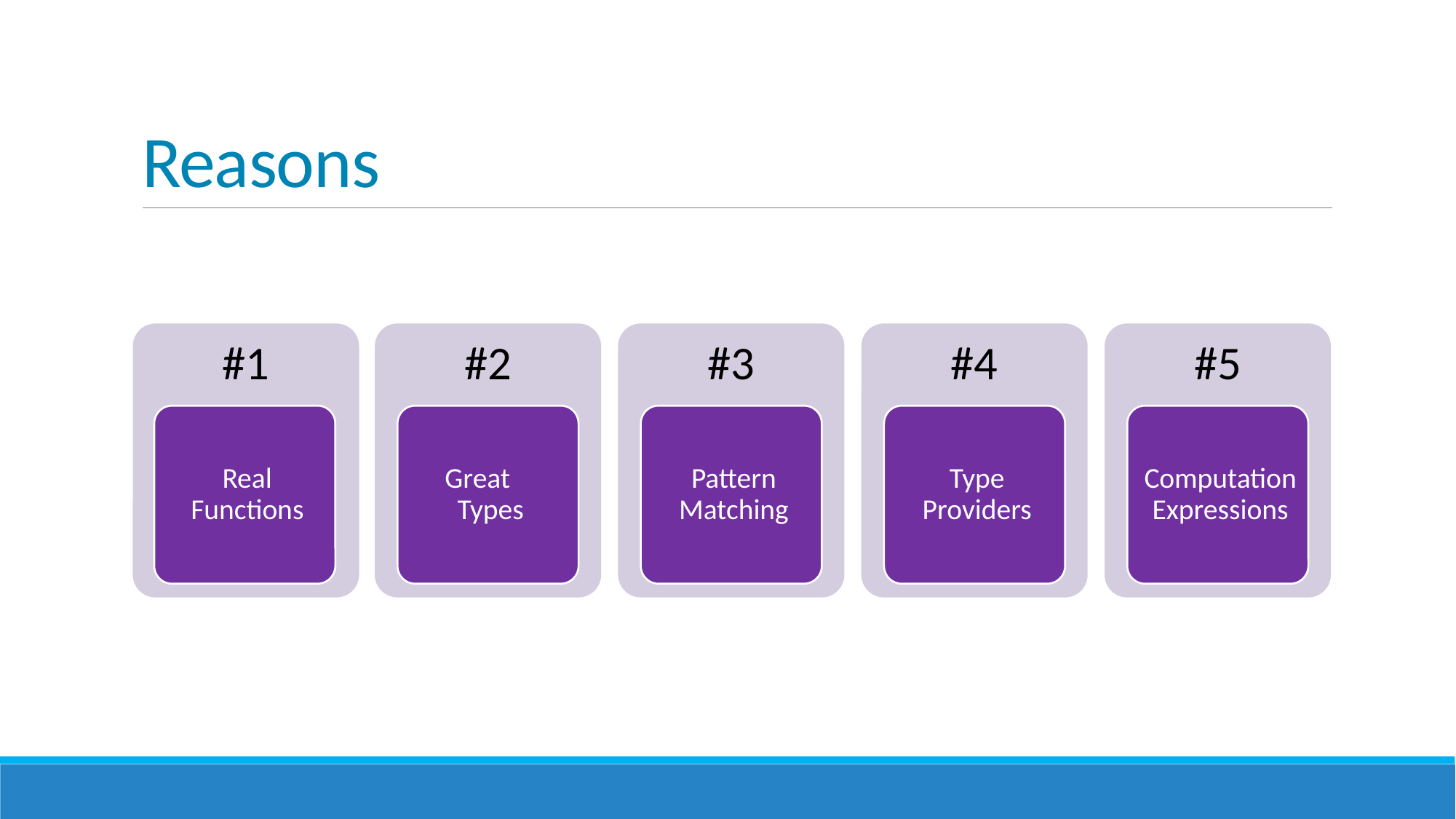

# Reasons
#1
Real Functions
#2
Great     Types
#3
Pattern Matching
#4
Type Providers
#5
Computation Expressions